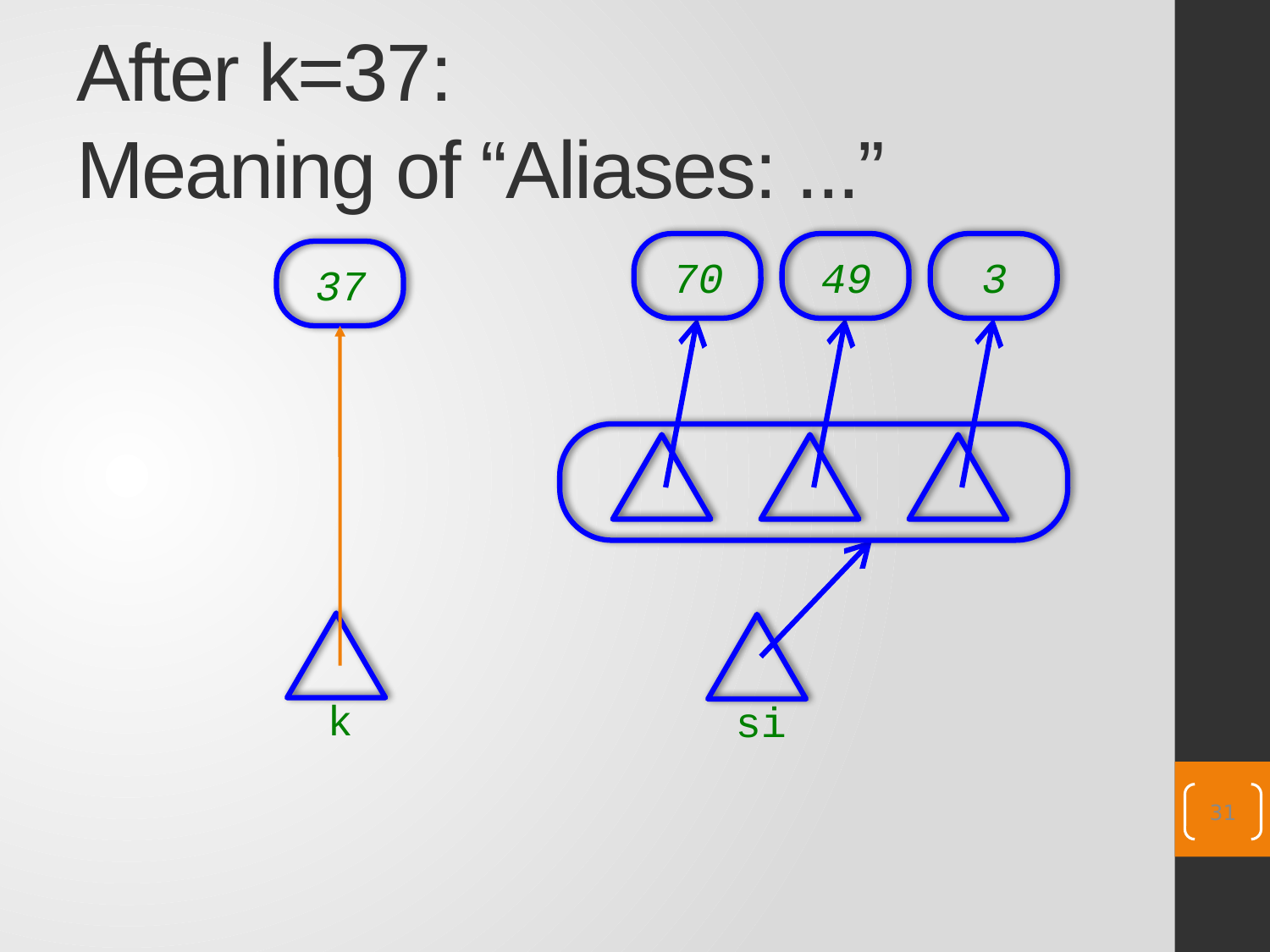

# After k=37: Meaning of “Aliases: ...”

70

49

3

37

k
si
31